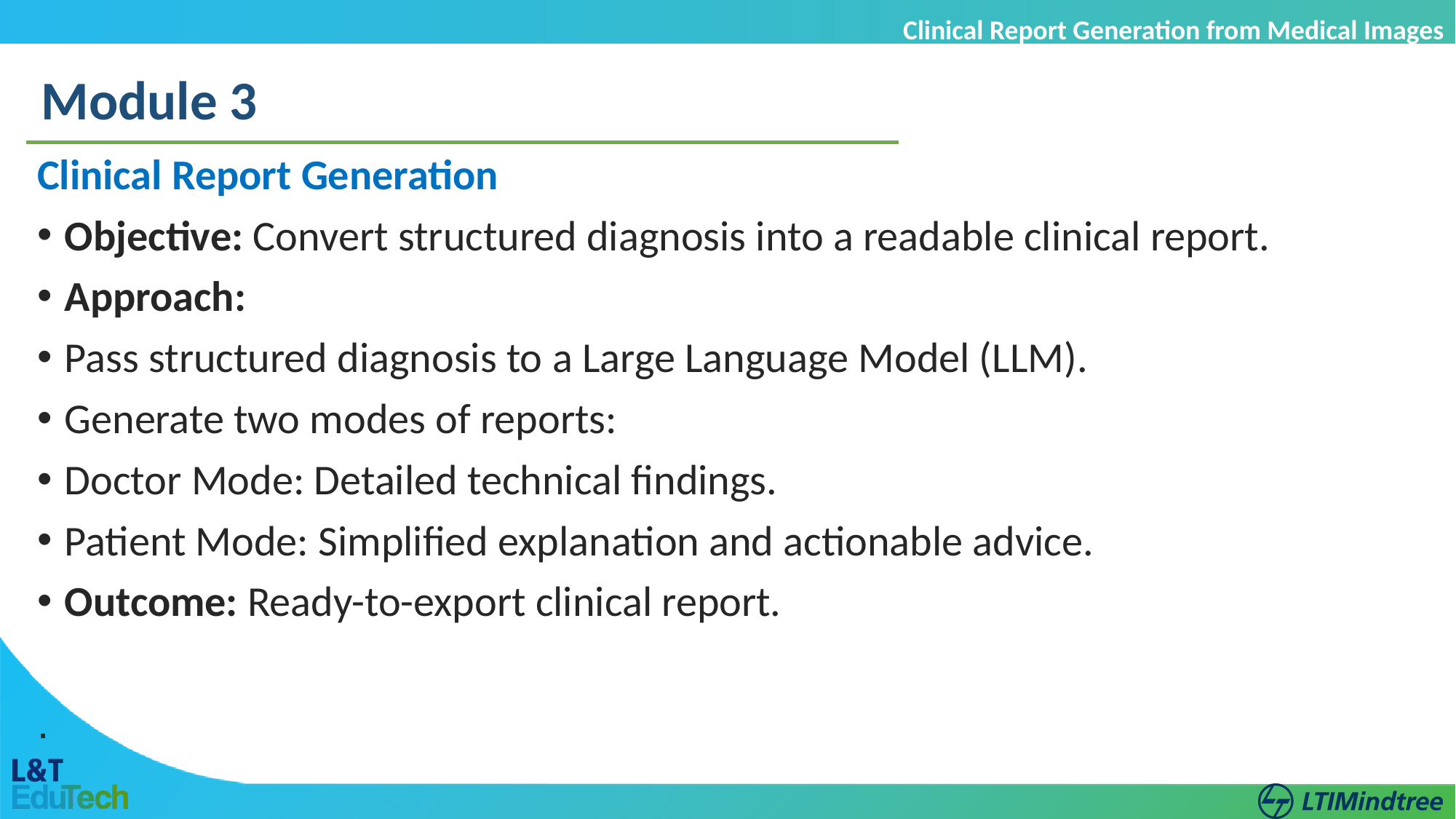

Clinical Report Generation from Medical Images
Module 3
Clinical Report Generation
Objective: Convert structured diagnosis into a readable clinical report.
Approach:
Pass structured diagnosis to a Large Language Model (LLM).
Generate two modes of reports:
Doctor Mode: Detailed technical findings.
Patient Mode: Simplified explanation and actionable advice.
Outcome: Ready-to-export clinical report.

.

Outcome